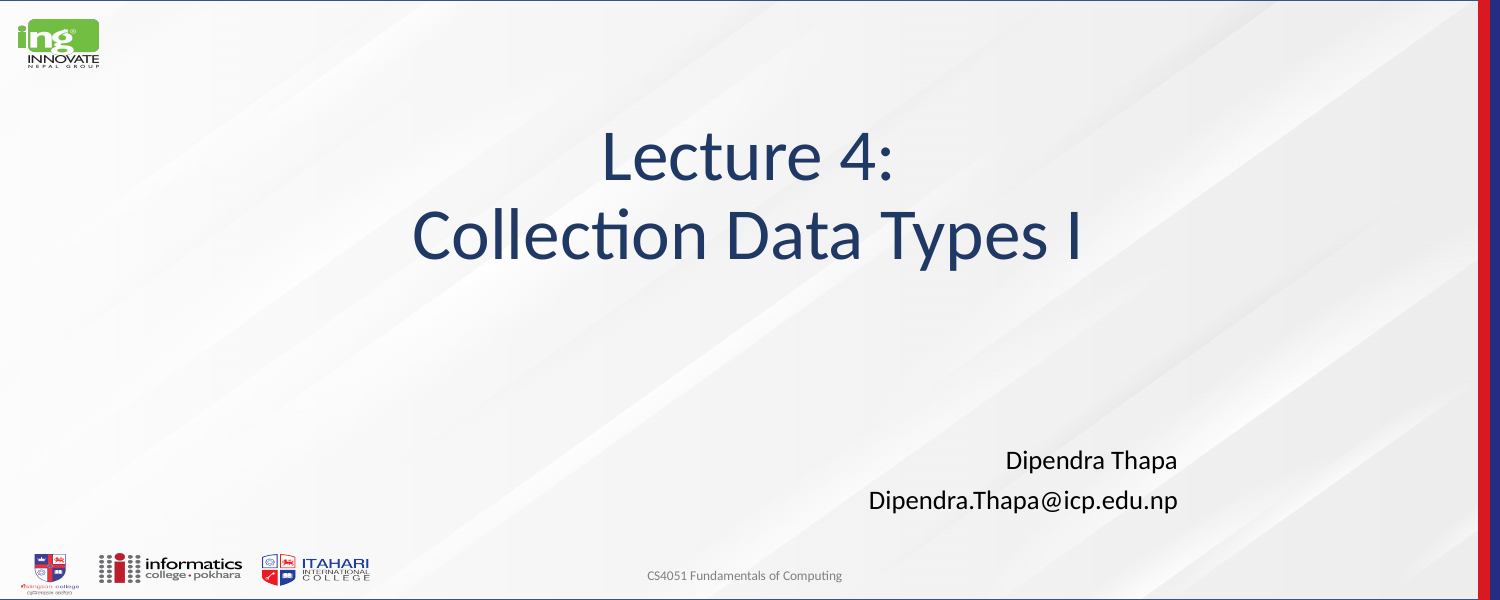

# Lecture 4: Collection Data Types I
Dipendra Thapa
Dipendra.Thapa@icp.edu.np
CS4051 Fundamentals of Computing